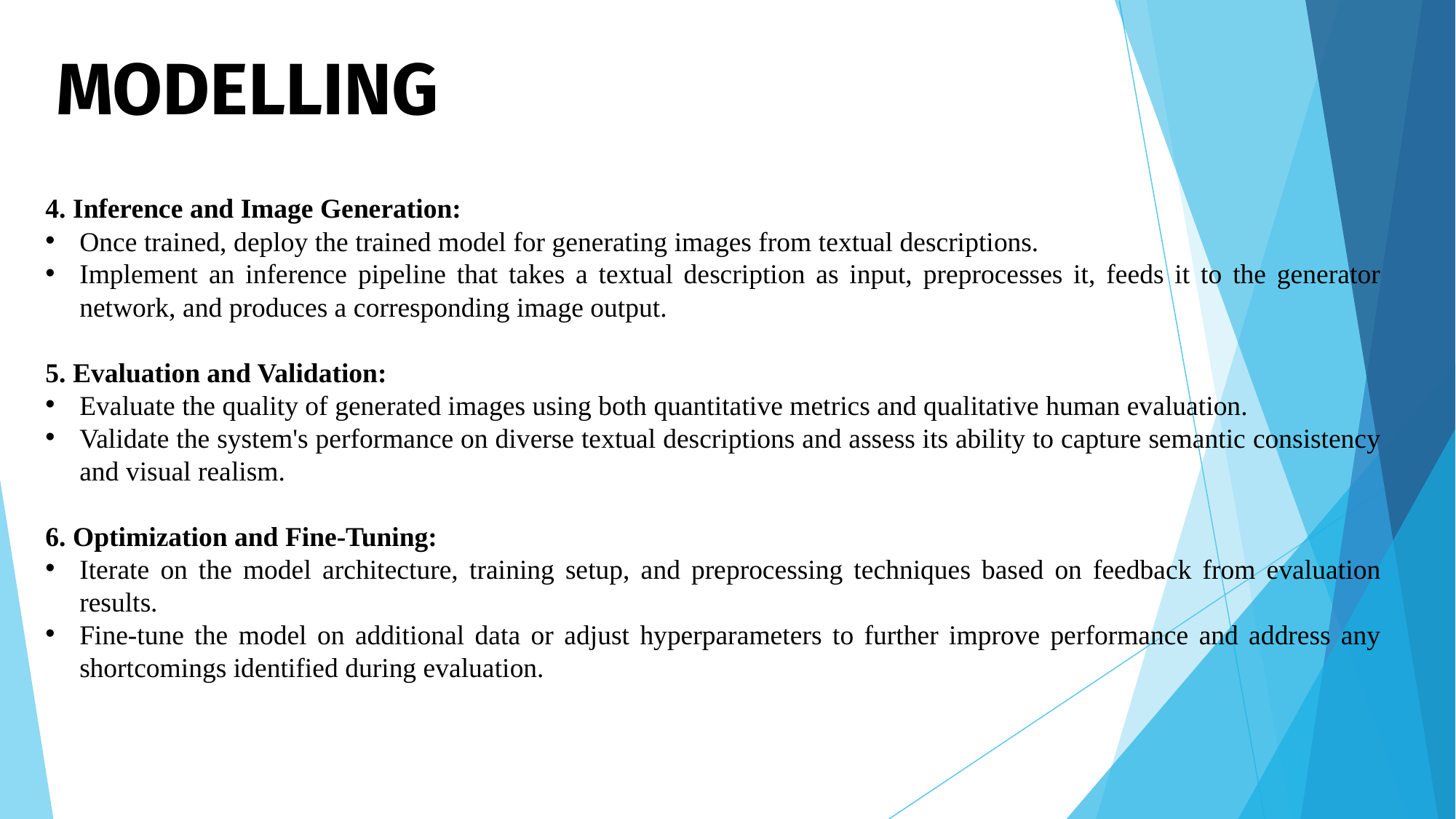

MODELLING
4. Inference and Image Generation:
Once trained, deploy the trained model for generating images from textual descriptions.
Implement an inference pipeline that takes a textual description as input, preprocesses it, feeds it to the generator network, and produces a corresponding image output.

5. Evaluation and Validation:
Evaluate the quality of generated images using both quantitative metrics and qualitative human evaluation.
Validate the system's performance on diverse textual descriptions and assess its ability to capture semantic consistency and visual realism.

6. Optimization and Fine-Tuning:
Iterate on the model architecture, training setup, and preprocessing techniques based on feedback from evaluation results.
Fine-tune the model on additional data or adjust hyperparameters to further improve performance and address any shortcomings identified during evaluation.